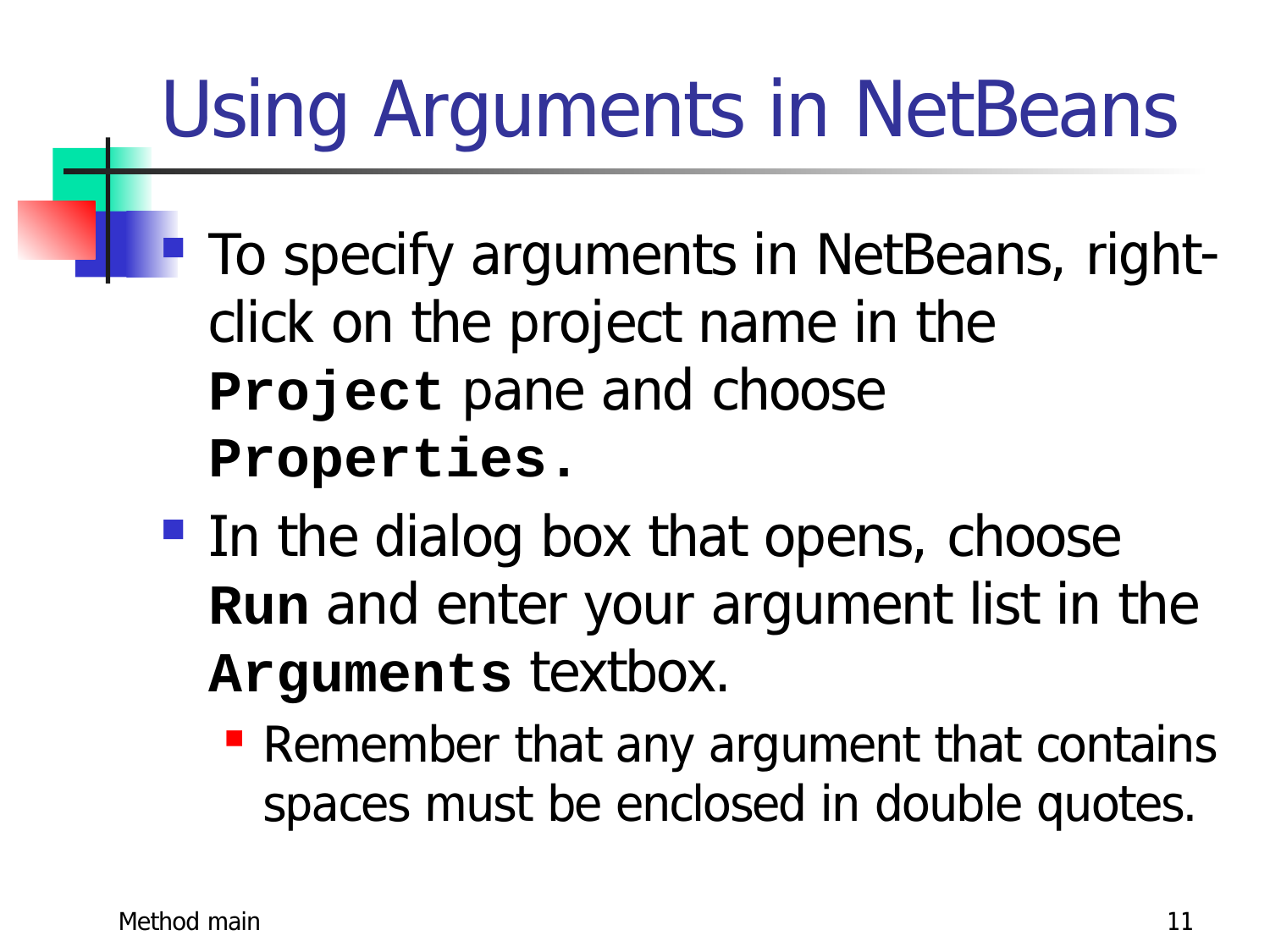

# Using Arguments in NetBeans
To specify arguments in NetBeans, right-click on the project name in the Project pane and choose Properties.
In the dialog box that opens, choose Run and enter your argument list in the Arguments textbox.
Remember that any argument that contains spaces must be enclosed in double quotes.
Method main
11